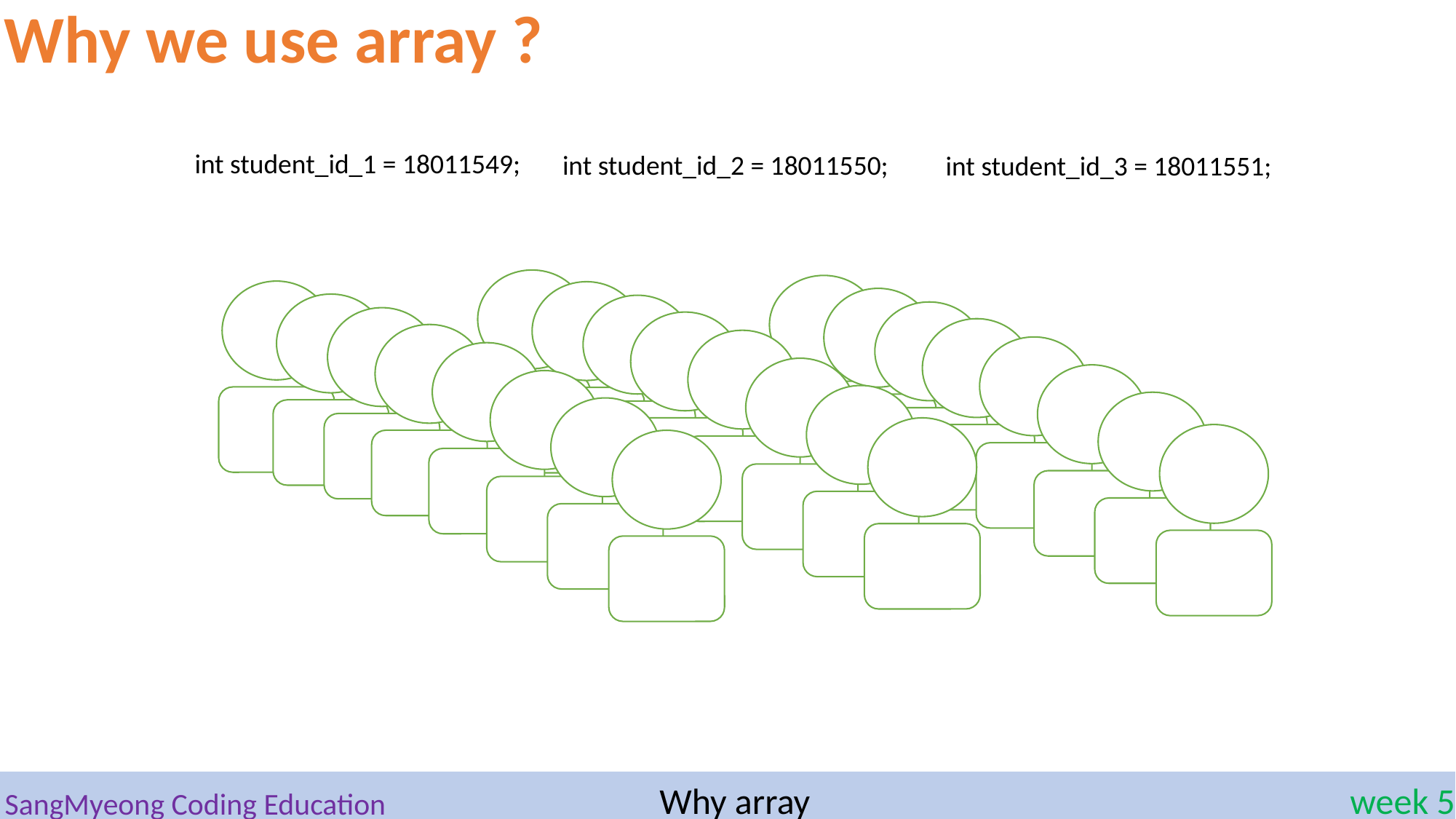

Why we use array ?
int student_id_1 = 18011549;
int student_id_2 = 18011550;
int student_id_3 = 18011551;

Why array
# SangMyeong Coding Education
week 5